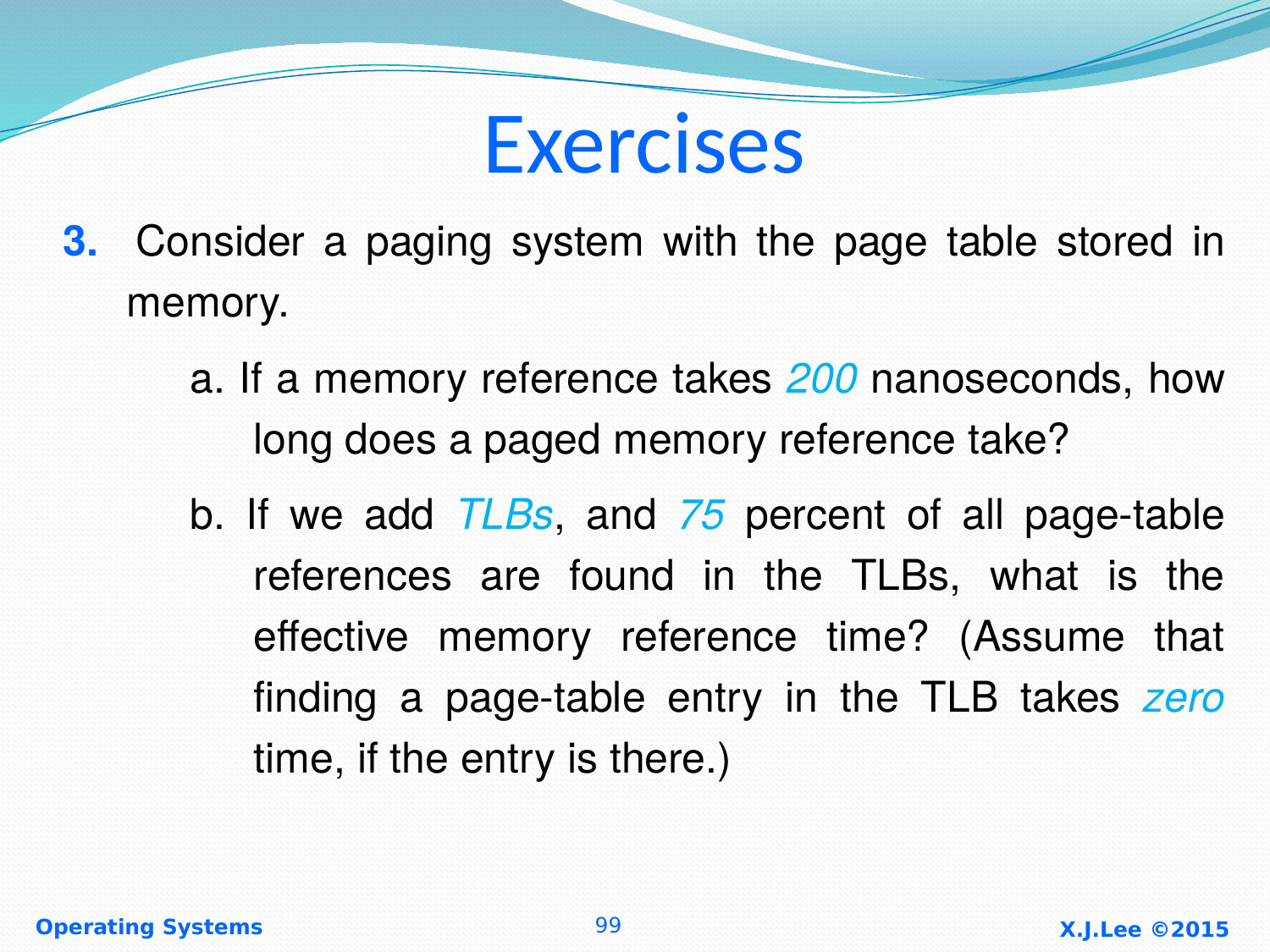

# Exercises
3.  Consider a paging system with the page table stored in memory.
a. If a memory reference takes 200 nanoseconds, how long does a paged memory reference take?
b. If we add TLBs, and 75 percent of all page-table references are found in the TLBs, what is the effective memory reference time? (Assume that finding a page-table entry in the TLB takes zero time, if the entry is there.)
Operating Systems
X.J.Lee ©2015
99